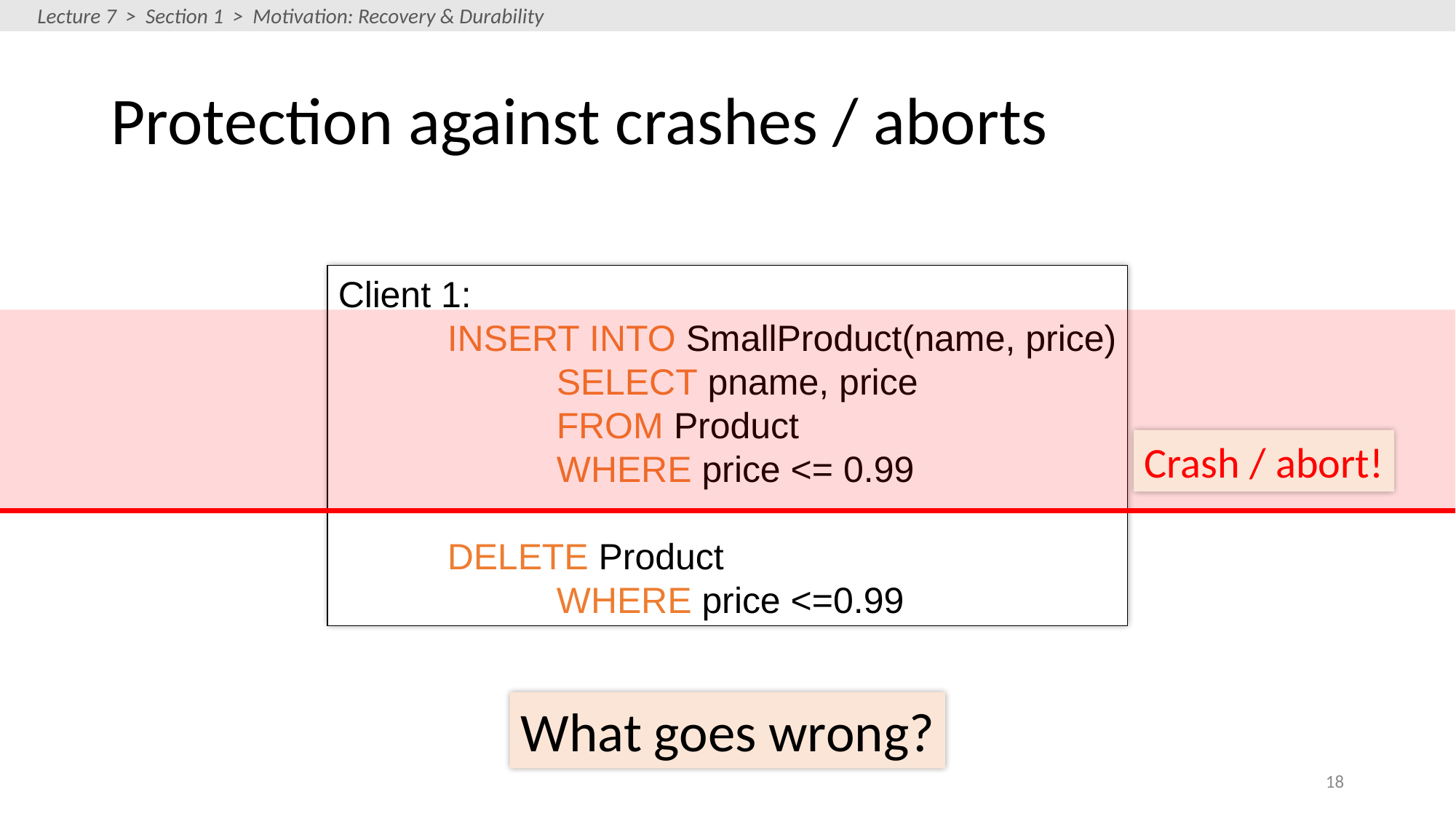

Lecture 7  >  Section 1  >  Motivation: Recovery & Durability
# Protection against crashes / aborts
Client 1:
	INSERT INTO SmallProduct(name, price)
		SELECT pname, price
		FROM Product
		WHERE price <= 0.99

	DELETE Product
		WHERE price <=0.99

Crash / abort!
What goes wrong?
18